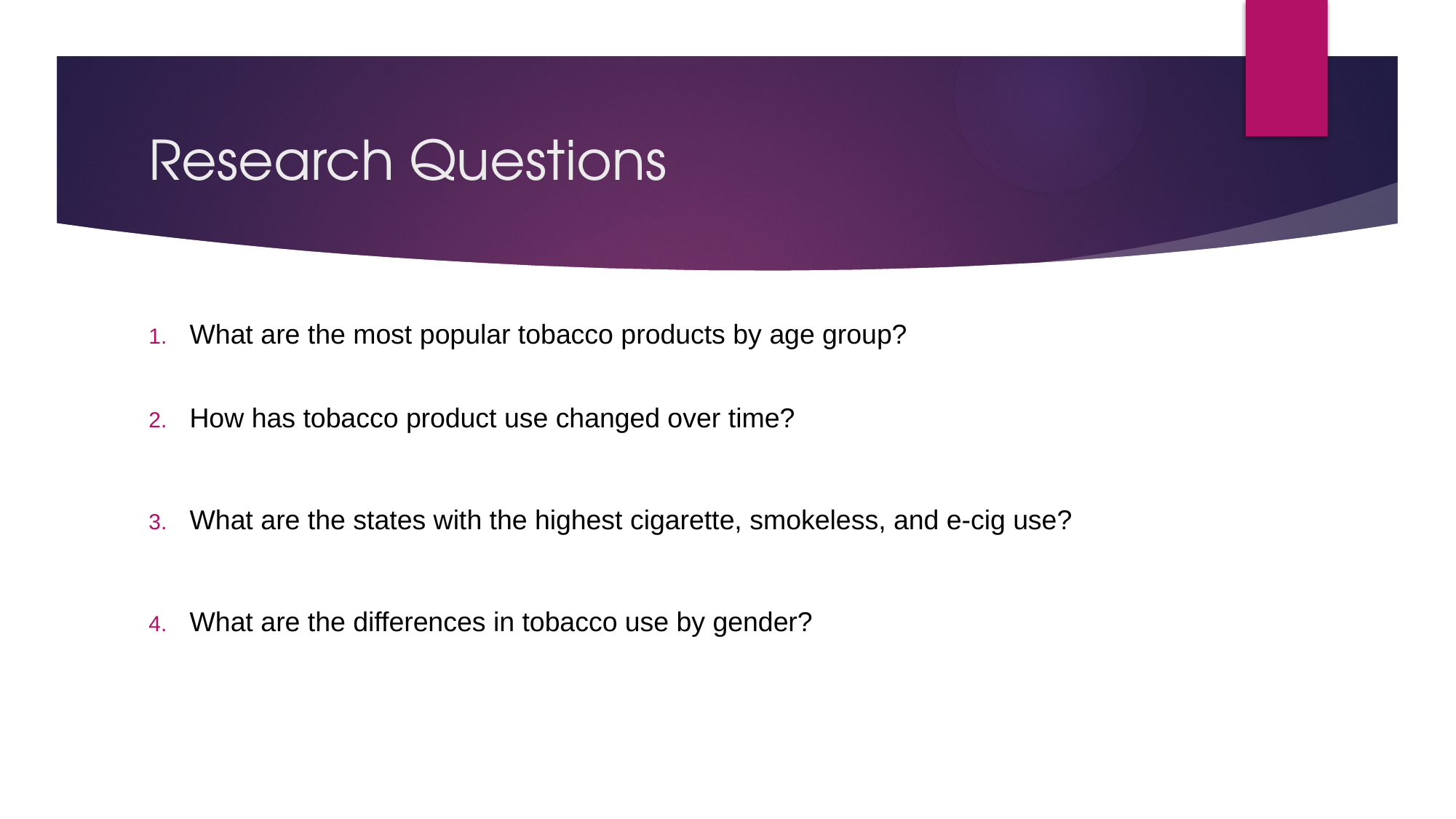

# Research Questions
What are the most popular tobacco products by age group?

How has tobacco product use changed over time?

What are the states with the highest cigarette, smokeless, and e-cig use?

What are the differences in tobacco use by gender?